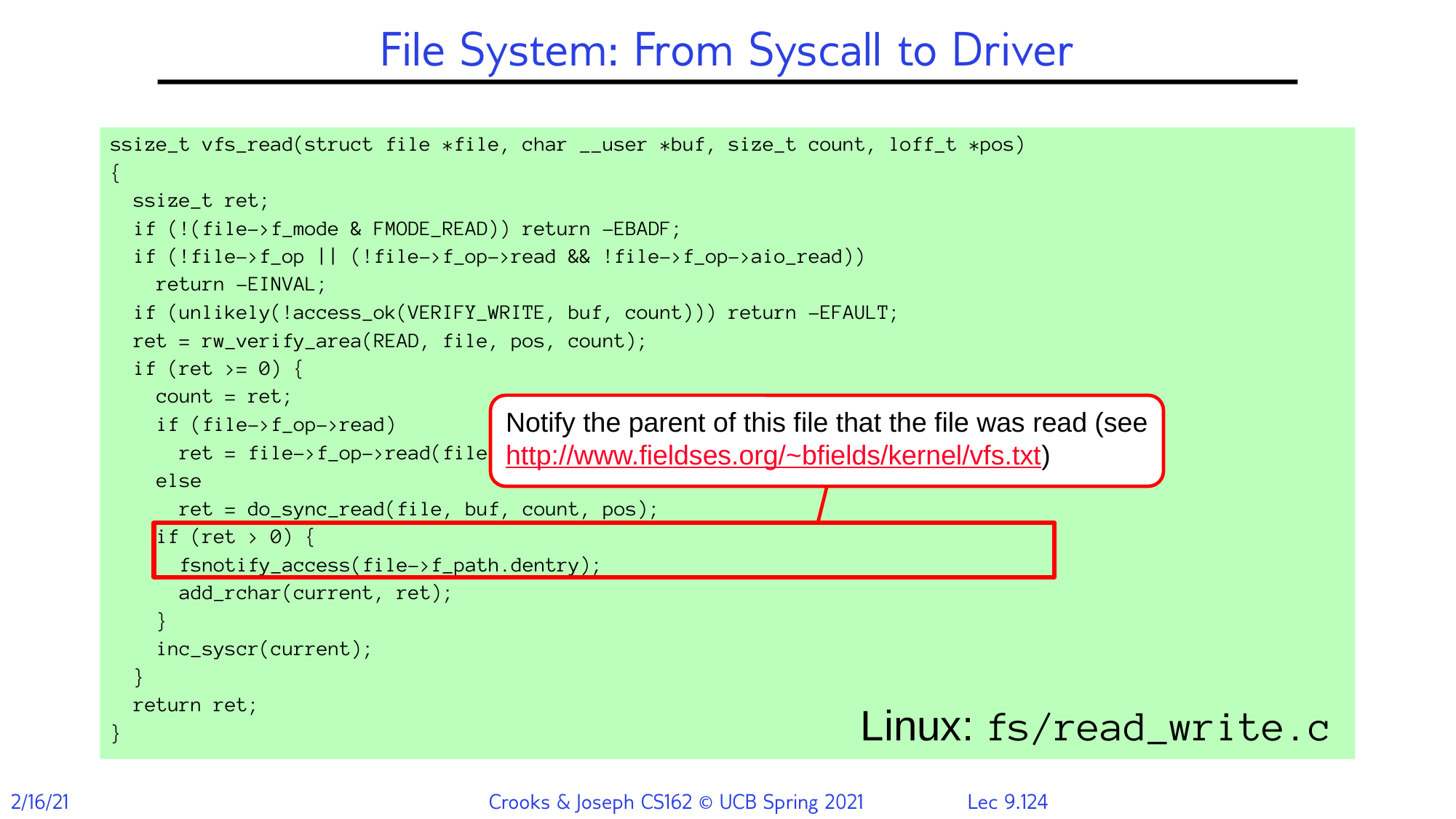

# File System: From Syscall to Driver
ssize_t vfs_read(struct file *file, char __user *buf, size_t count, loff_t *pos)
{
  ssize_t ret;
  if (!(file->f_mode & FMODE_READ)) return -EBADF;
  if (!file->f_op || (!file->f_op->read && !file->f_op->aio_read))
    return -EINVAL;
  if (unlikely(!access_ok(VERIFY_WRITE, buf, count))) return -EFAULT;
  ret = rw_verify_area(READ, file, pos, count);
  if (ret >= 0) {
    count = ret;
    if (file->f_op->read)
      ret = file->f_op->read(file, buf, count, pos);
    else
      ret = do_sync_read(file, buf, count, pos);
    if (ret > 0) {
      fsnotify_access(file->f_path.dentry);
      add_rchar(current, ret);
    }
    inc_syscr(current);
  }
  return ret;
}
Notify the parent of this file that the file was read (see http://www.fieldses.org/~bfields/kernel/vfs.txt)

Linux: fs/read_write.c